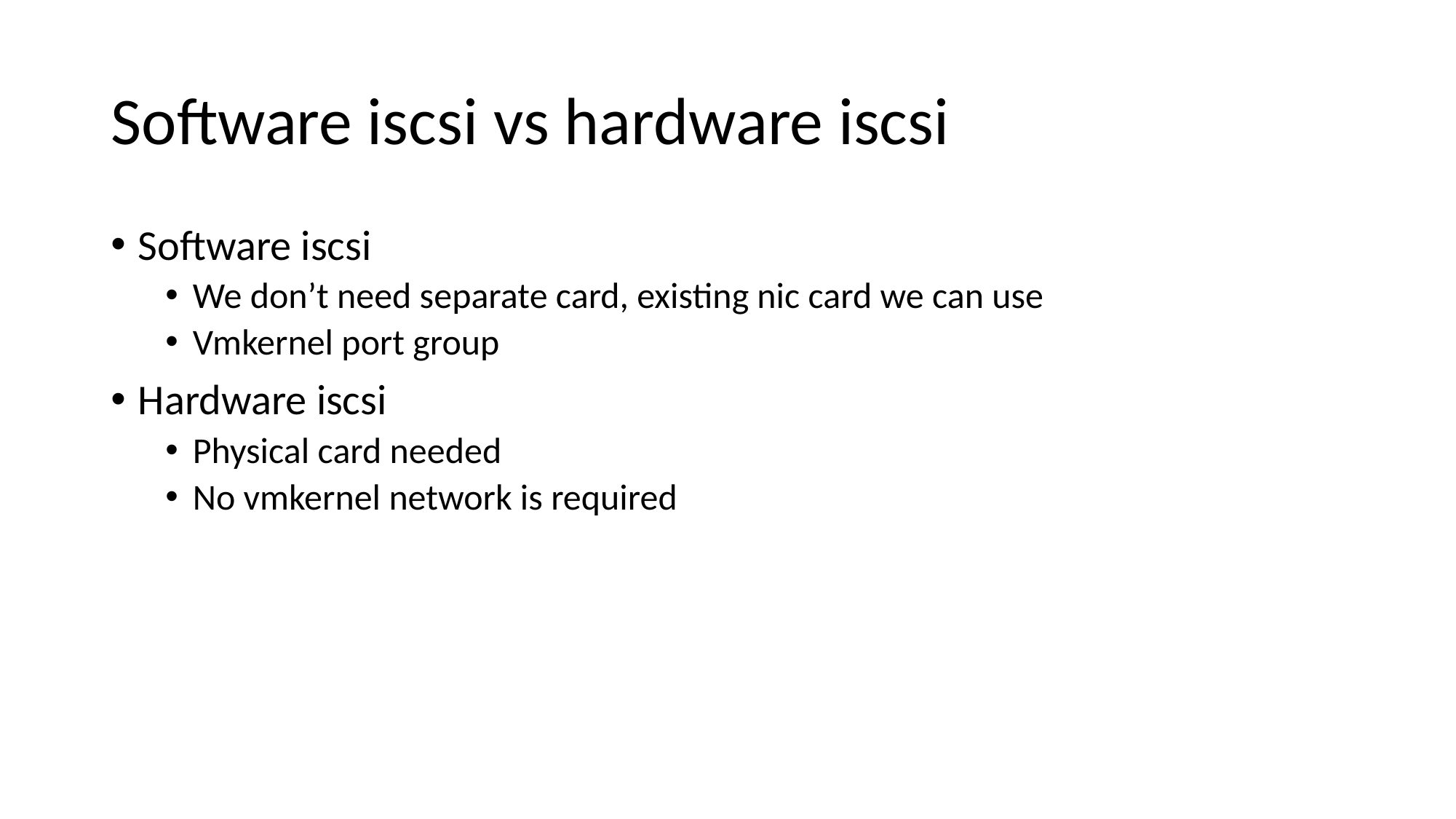

# Software iscsi vs hardware iscsi
Software iscsi
We don’t need separate card, existing nic card we can use
Vmkernel port group
Hardware iscsi
Physical card needed
No vmkernel network is required